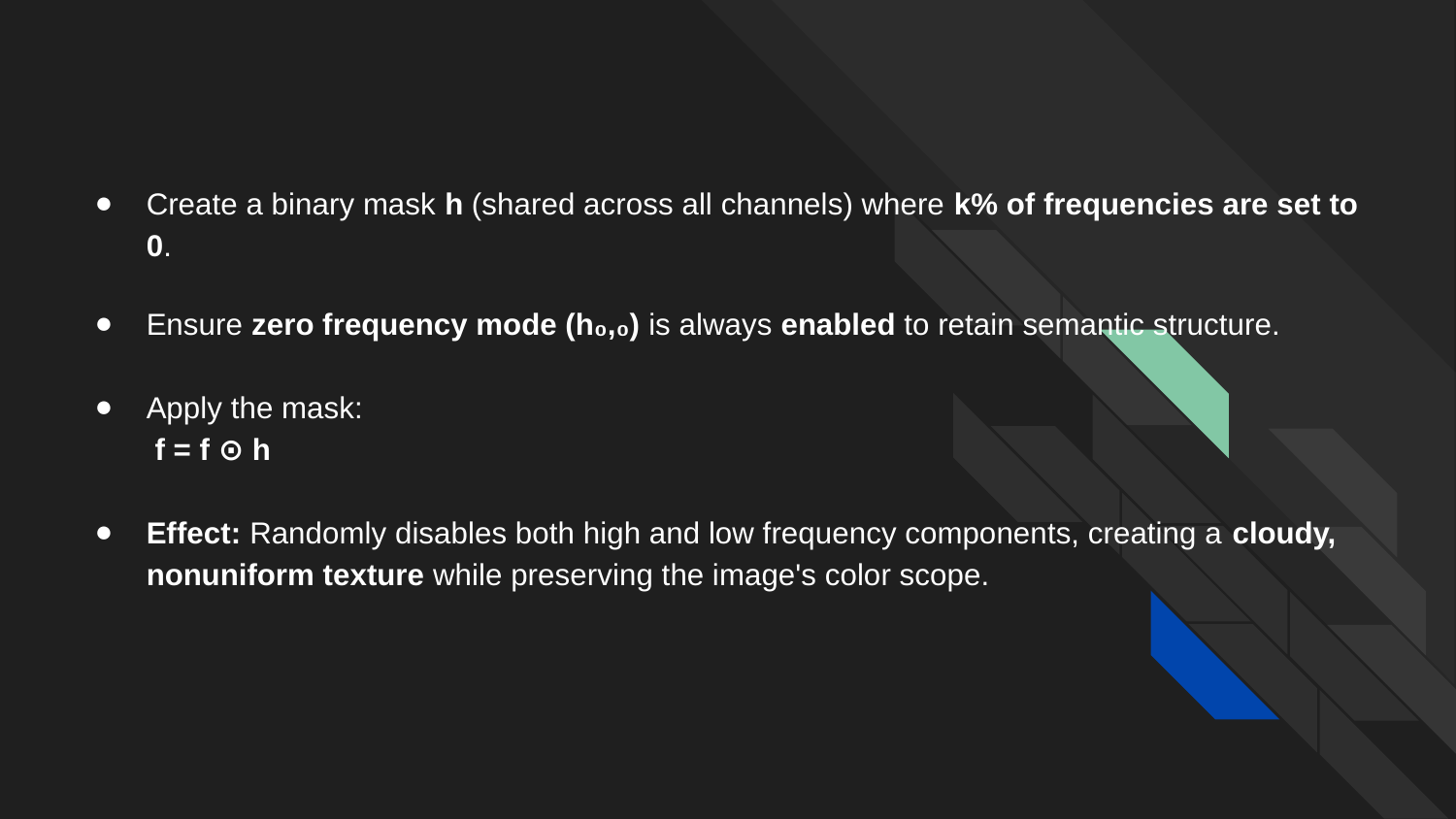

Create a binary mask h (shared across all channels) where k% of frequencies are set to 0.
Ensure zero frequency mode (h₀,₀) is always enabled to retain semantic structure.
Apply the mask:
 f = f ⊙ h
Effect: Randomly disables both high and low frequency components, creating a cloudy, nonuniform texture while preserving the image's color scope.